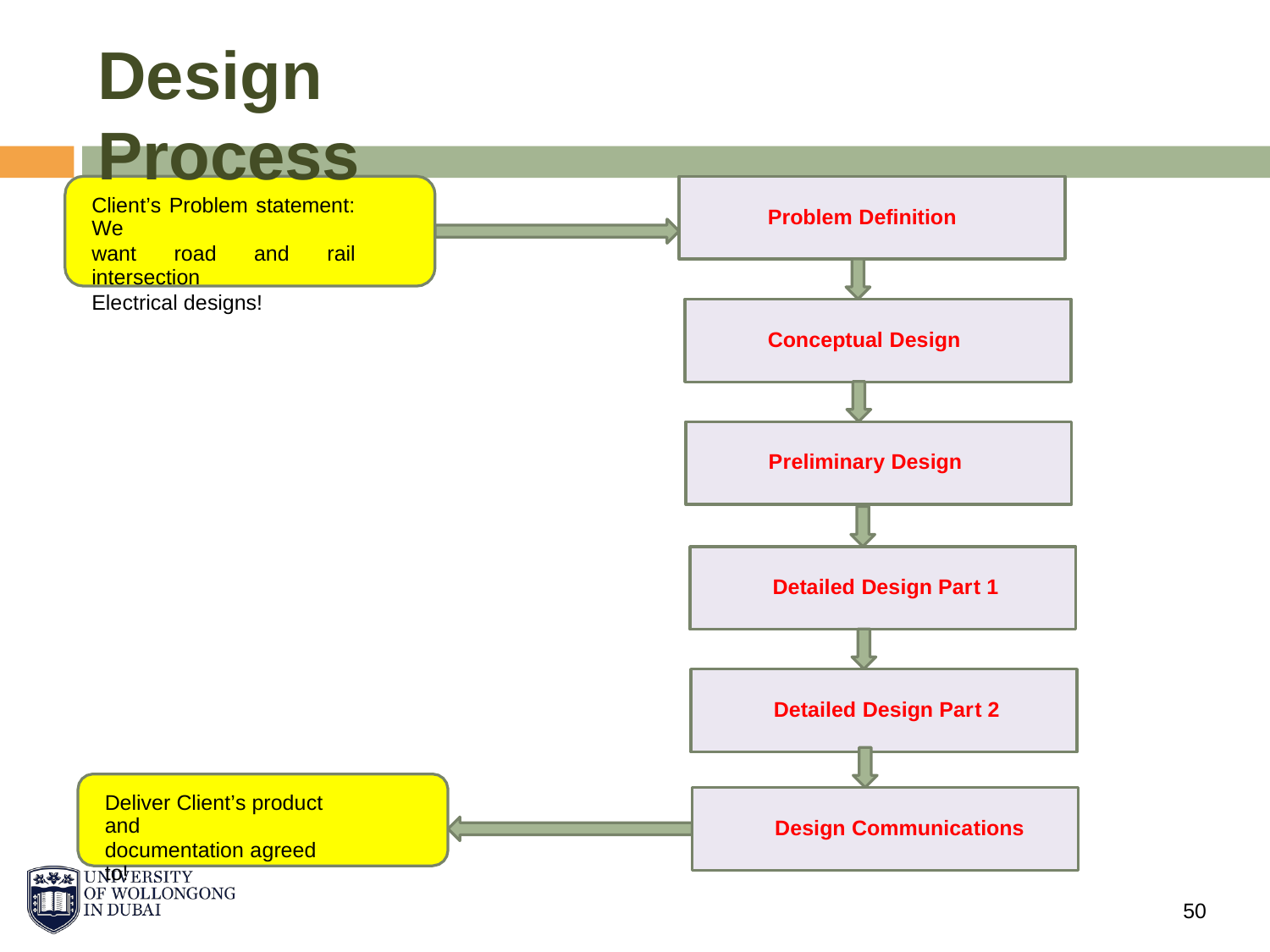

Design Process

Problem Definition
Client’s Problem statement: We
want road and rail intersection
Electrical designs!

Conceptual Design

Preliminary Design

Detailed Design Part 1

Detailed Design Part 2

Design Communications
Deliver Client’s product and
documentation agreed to!

50